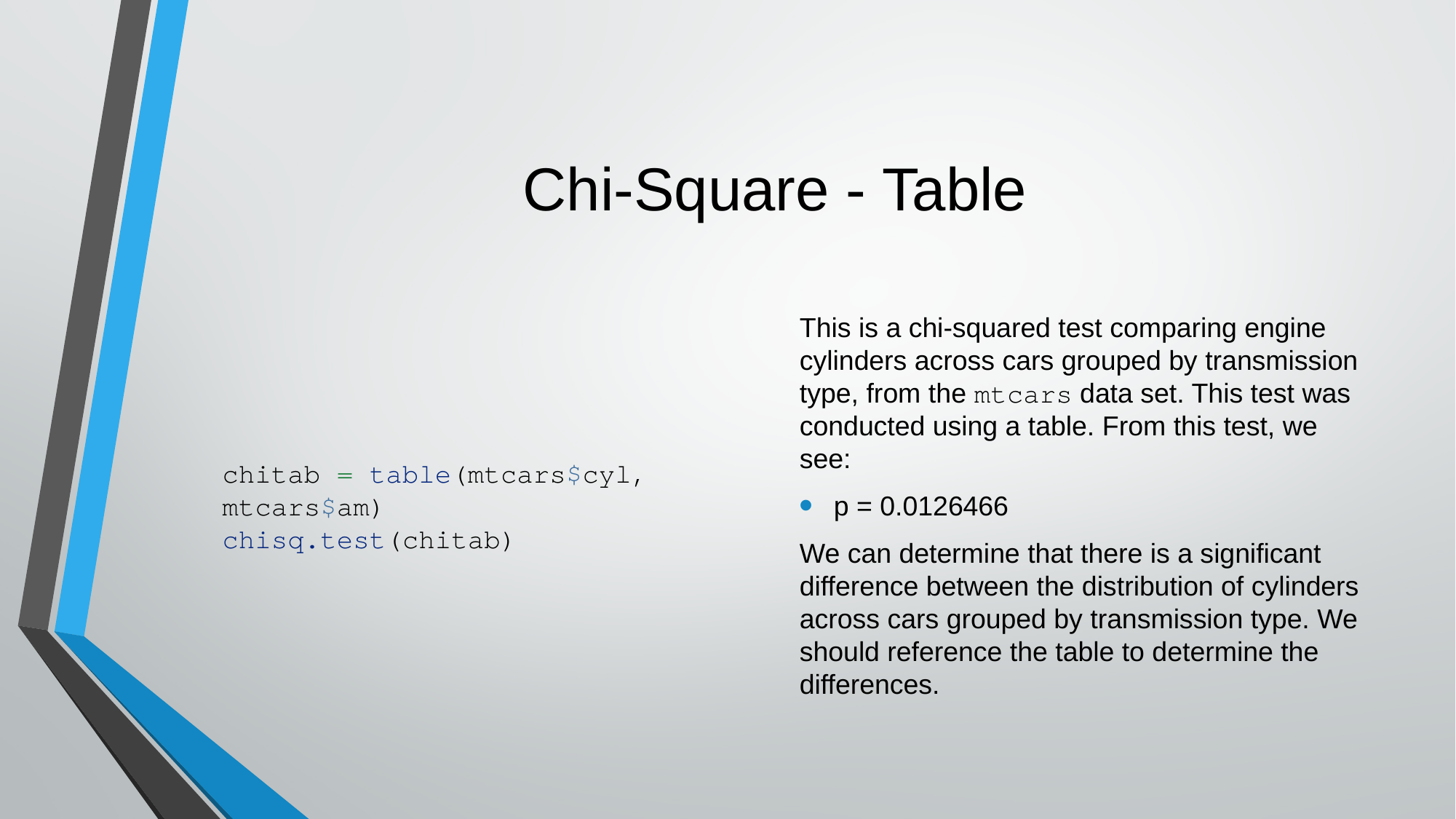

# Chi-Square - Table
chitab = table(mtcars$cyl, mtcars$am)
chisq.test(chitab)
This is a chi-squared test comparing engine cylinders across cars grouped by transmission type, from the mtcars data set. This test was conducted using a table. From this test, we see:
p = 0.0126466
We can determine that there is a significant difference between the distribution of cylinders across cars grouped by transmission type. We should reference the table to determine the differences.